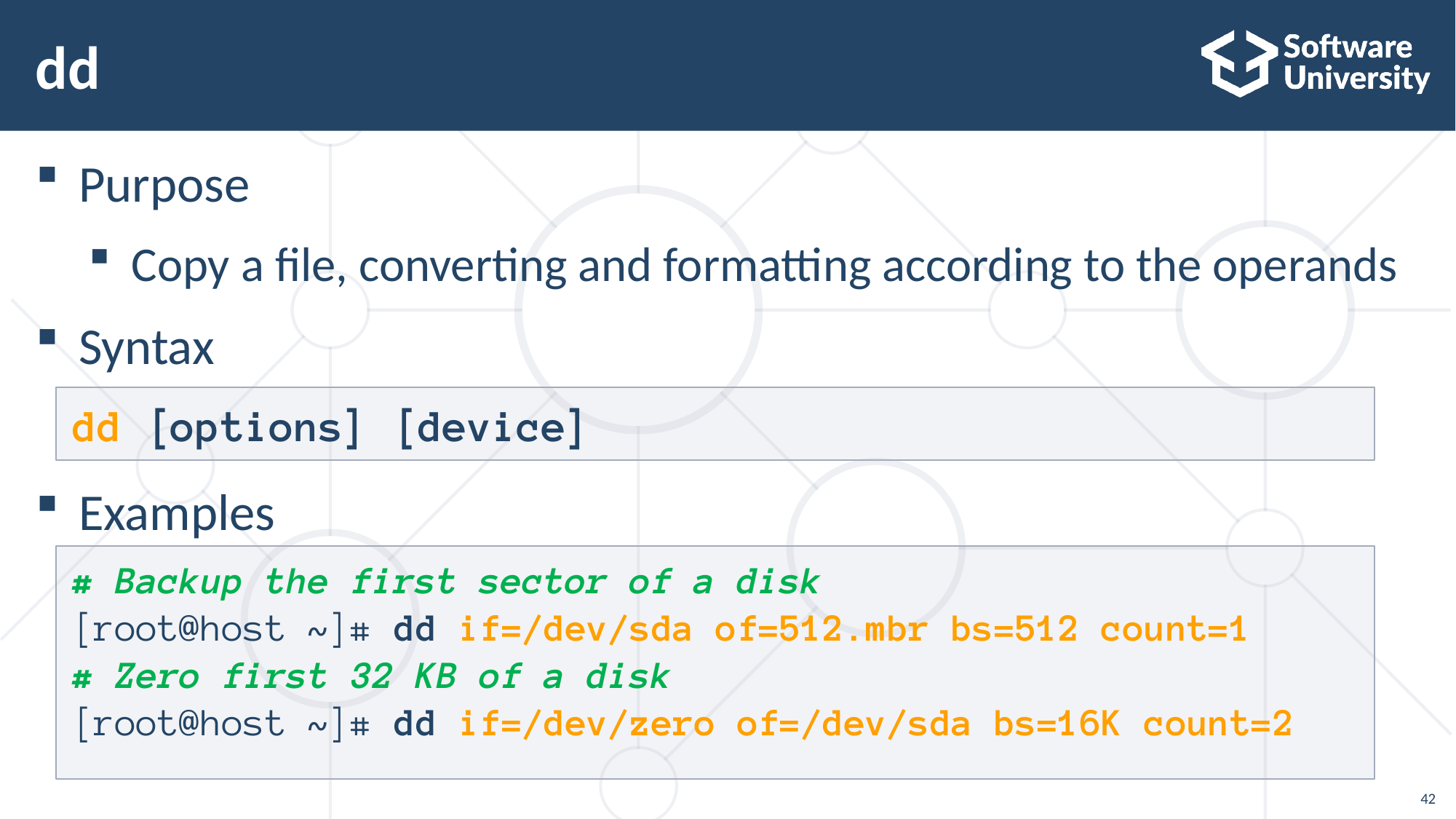

# dd
Purpose
Copy a file, converting and formatting according to the operands
Syntax

Examples

dd [options] [device]
# Backup the first sector of a disk
[root@host ~]# dd if=/dev/sda of=512.mbr bs=512 count=1
# Zero first 32 KB of a disk
[root@host ~]# dd if=/dev/zero of=/dev/sda bs=16K count=2
42